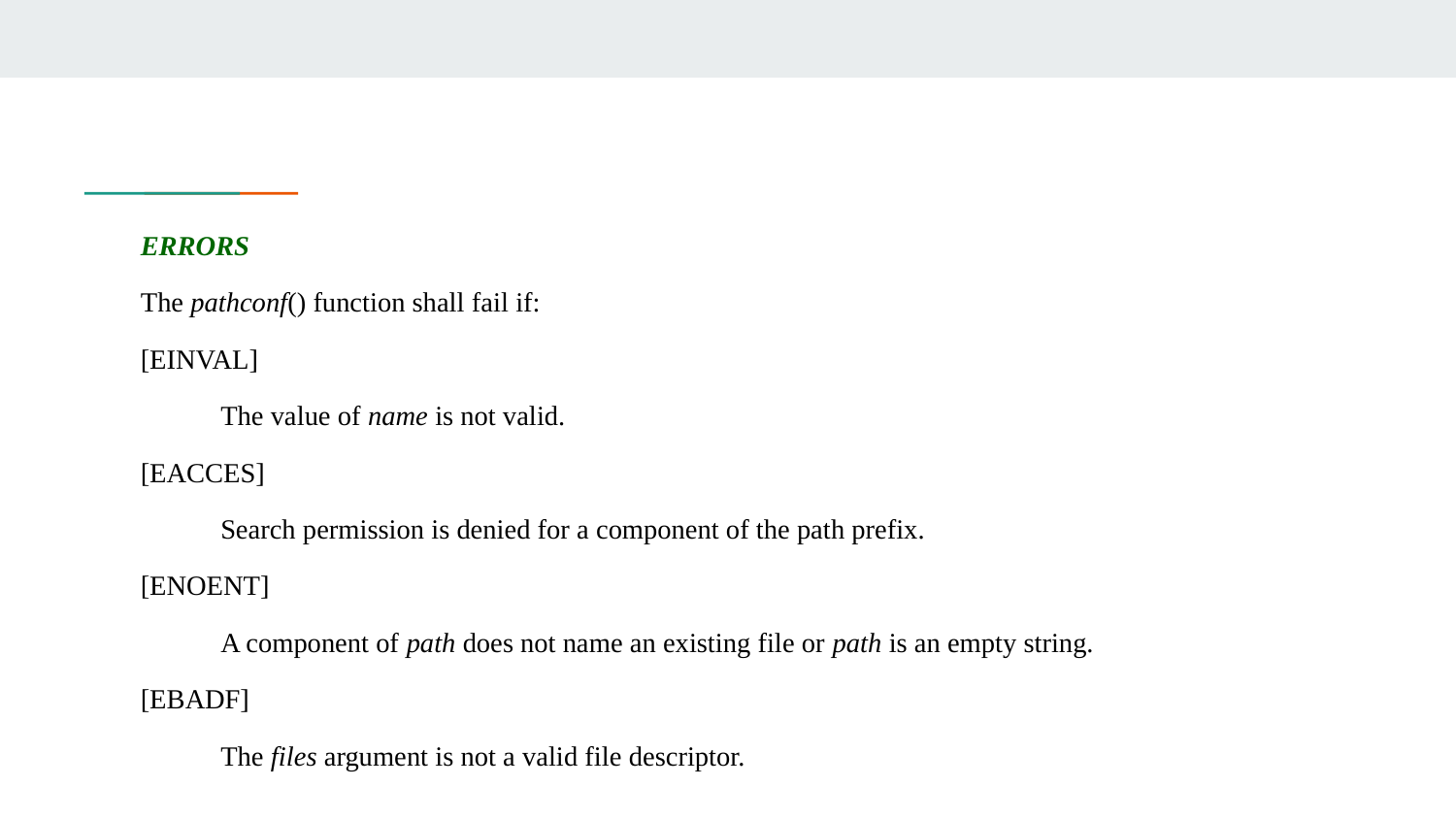

ERRORS
The pathconf() function shall fail if:
[EINVAL]
The value of name is not valid.
[EACCES]
Search permission is denied for a component of the path prefix.
[ENOENT]
A component of path does not name an existing file or path is an empty string.
[EBADF]
The files argument is not a valid file descriptor.